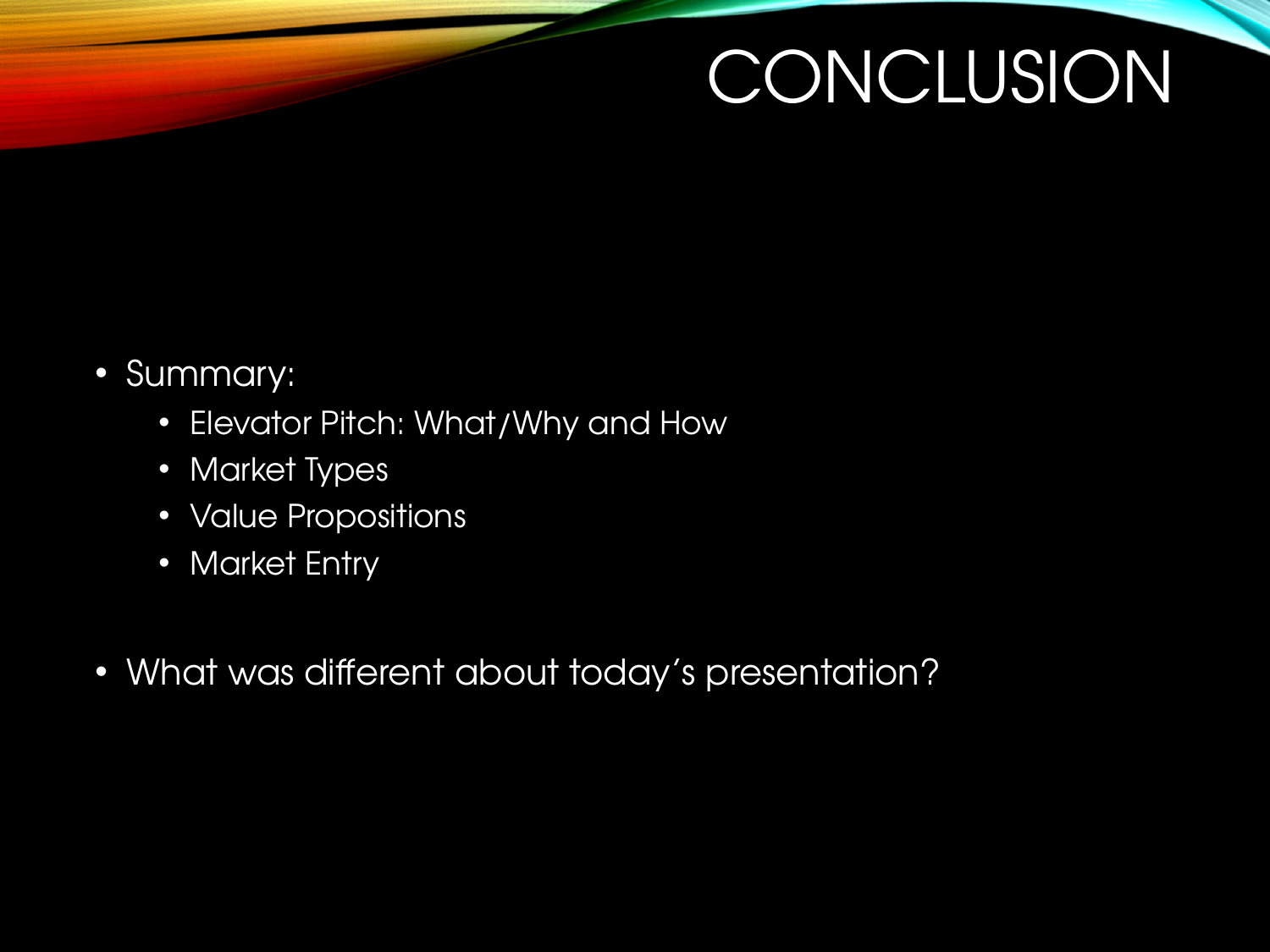

# Conclusion
Summary:
Elevator Pitch: What/Why and How
Market Types
Value Propositions
Market Entry

What was different about today’s presentation?